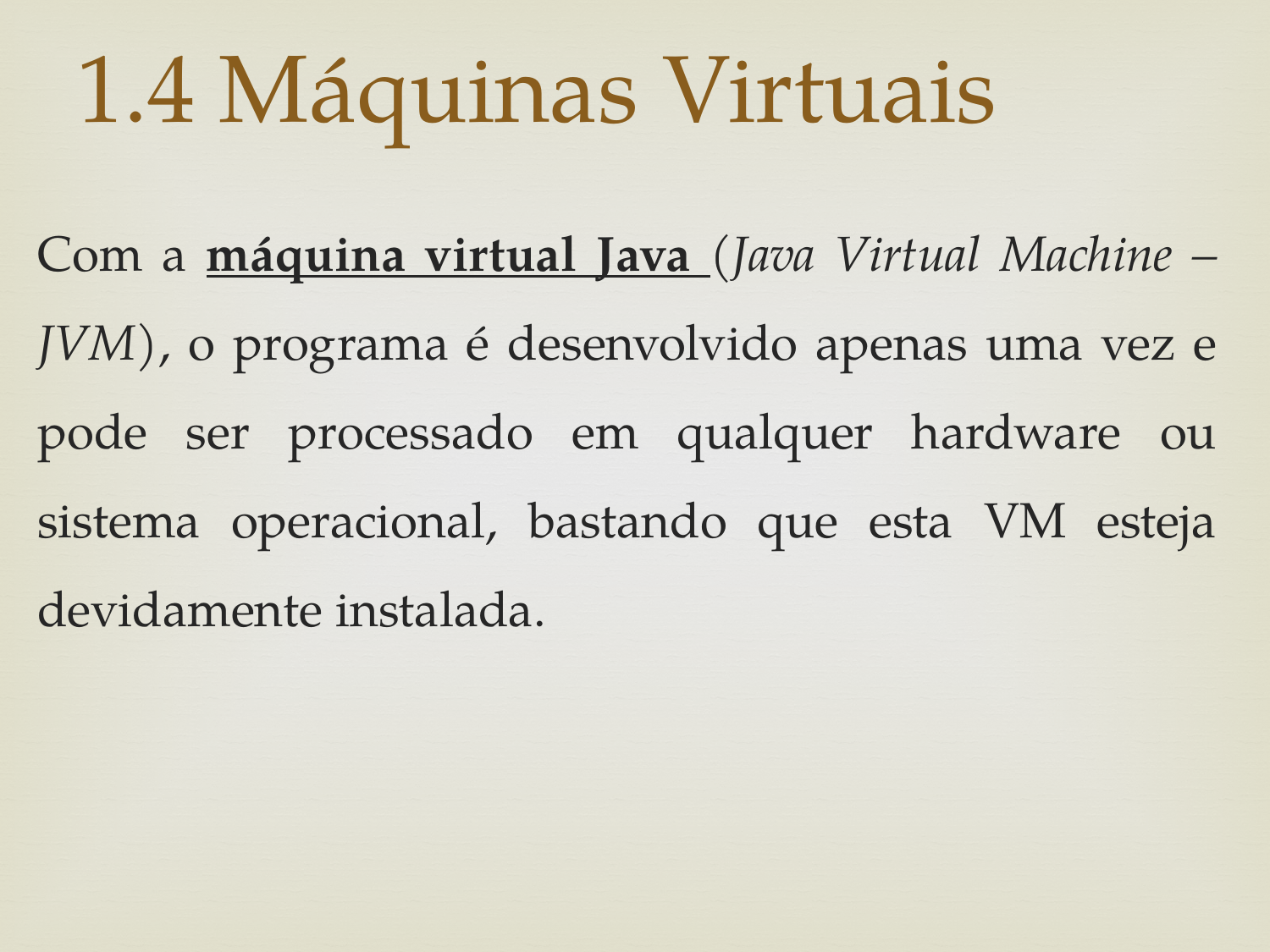

# 1.4 Máquinas Virtuais
Com a máquina virtual Java (Java Virtual Machine – JVM), o programa é desenvolvido apenas uma vez e pode ser processado em qualquer hardware ou sistema operacional, bastando que esta VM esteja devidamente instalada.